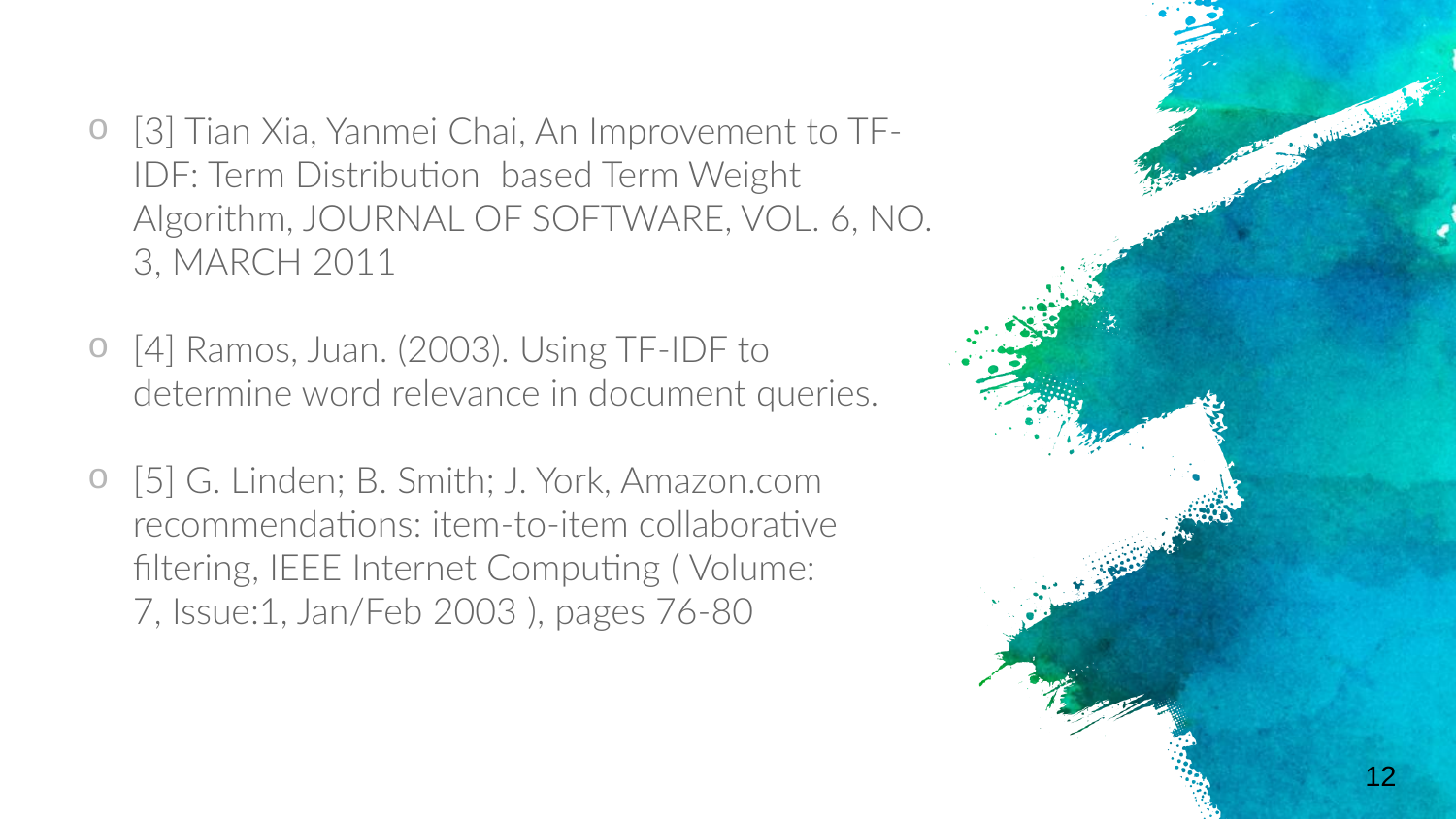

[3] Tian Xia, Yanmei Chai, An Improvement to TF-IDF: Term Distribution  based Term Weight Algorithm, JOURNAL OF SOFTWARE, VOL. 6, NO. 3, MARCH 2011

[4] Ramos, Juan. (2003). Using TF-IDF to determine word relevance in document queries.

[5] G. Linden; B. Smith; J. York, Amazon.com recommendations: item-to-item collaborative filtering, IEEE Internet Computing ( Volume: 7, Issue:1, Jan/Feb 2003 ), pages 76-80

12